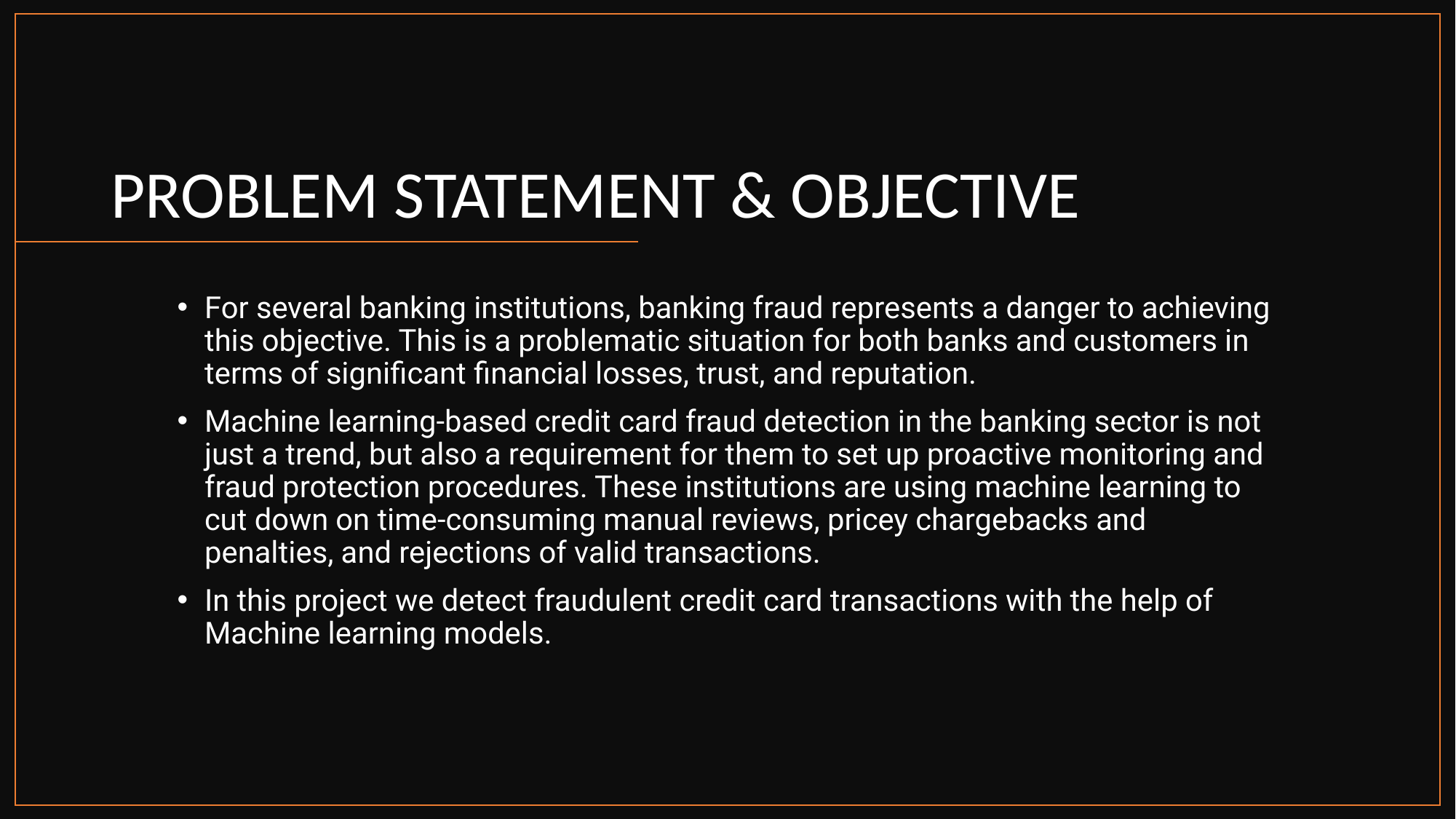

# PROBLEM STATEMENT & OBJECTIVE
For several banking institutions, banking fraud represents a danger to achieving this objective. This is a problematic situation for both banks and customers in terms of significant financial losses, trust, and reputation.
Machine learning-based credit card fraud detection in the banking sector is not just a trend, but also a requirement for them to set up proactive monitoring and fraud protection procedures. These institutions are using machine learning to cut down on time-consuming manual reviews, pricey chargebacks and penalties, and rejections of valid transactions.
In this project we detect fraudulent credit card transactions with the help of Machine learning models.